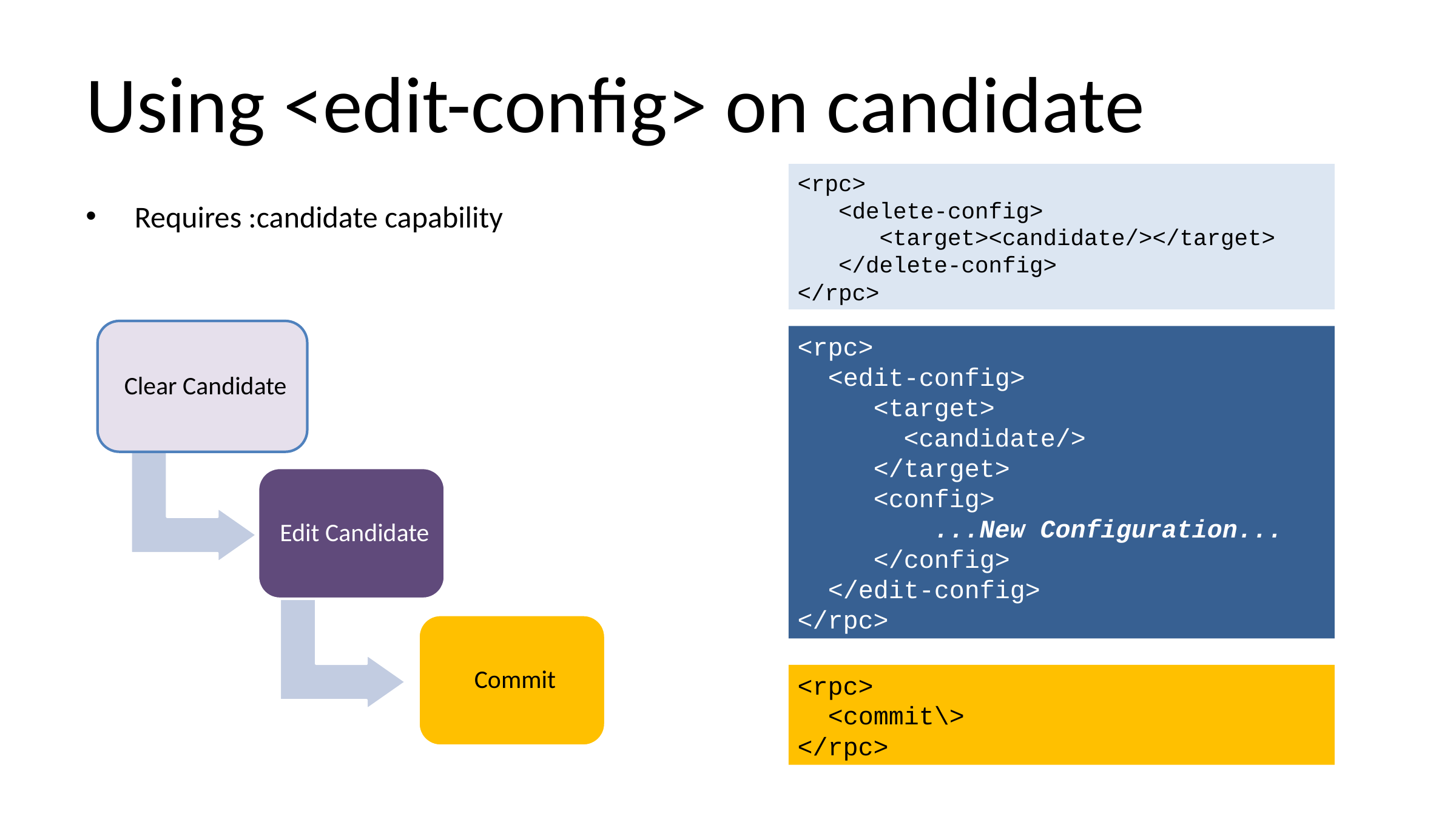

# Using <edit-config> on candidate
<rpc>
   <delete-config>
      <target><candidate/></target>
   </delete-config>
</rpc>
Requires :candidate capability
Clear Candidate
Edit Candidate
Commit
<rpc>
  <edit-config>
     <target>
       <candidate/>
     </target>
     <config>
         ...New Configuration...
     </config>
  </edit-config>
</rpc>
<rpc>
  <commit\>
</rpc>